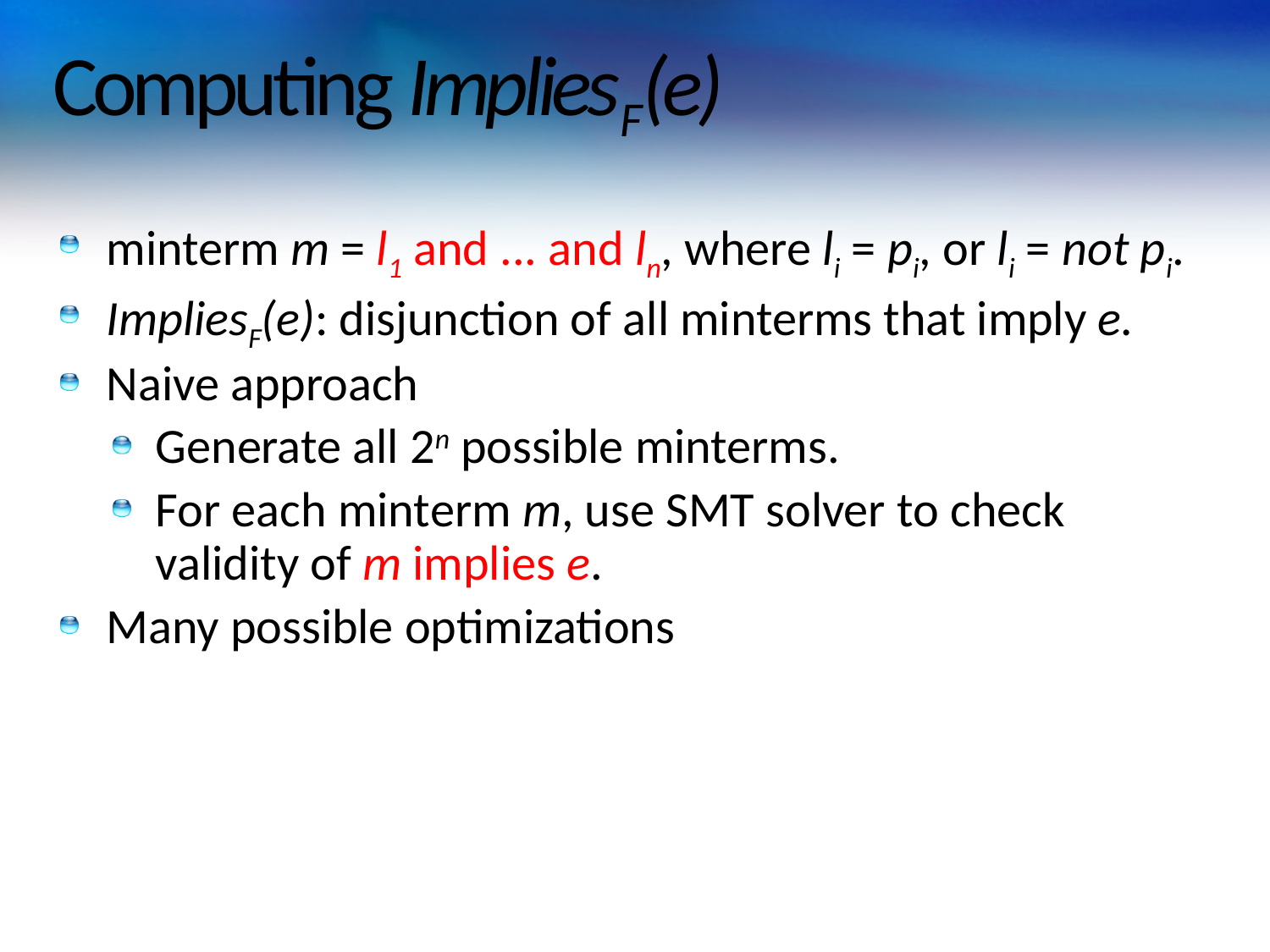

# Computing ImpliesF(e)
minterm m = l1 and ... and ln, where li = pi, or li = not pi.
ImpliesF(e): disjunction of all minterms that imply e.
Naive approach
Generate all 2n possible minterms.
For each minterm m, use SMT solver to check validity of m implies e.
Many possible optimizations